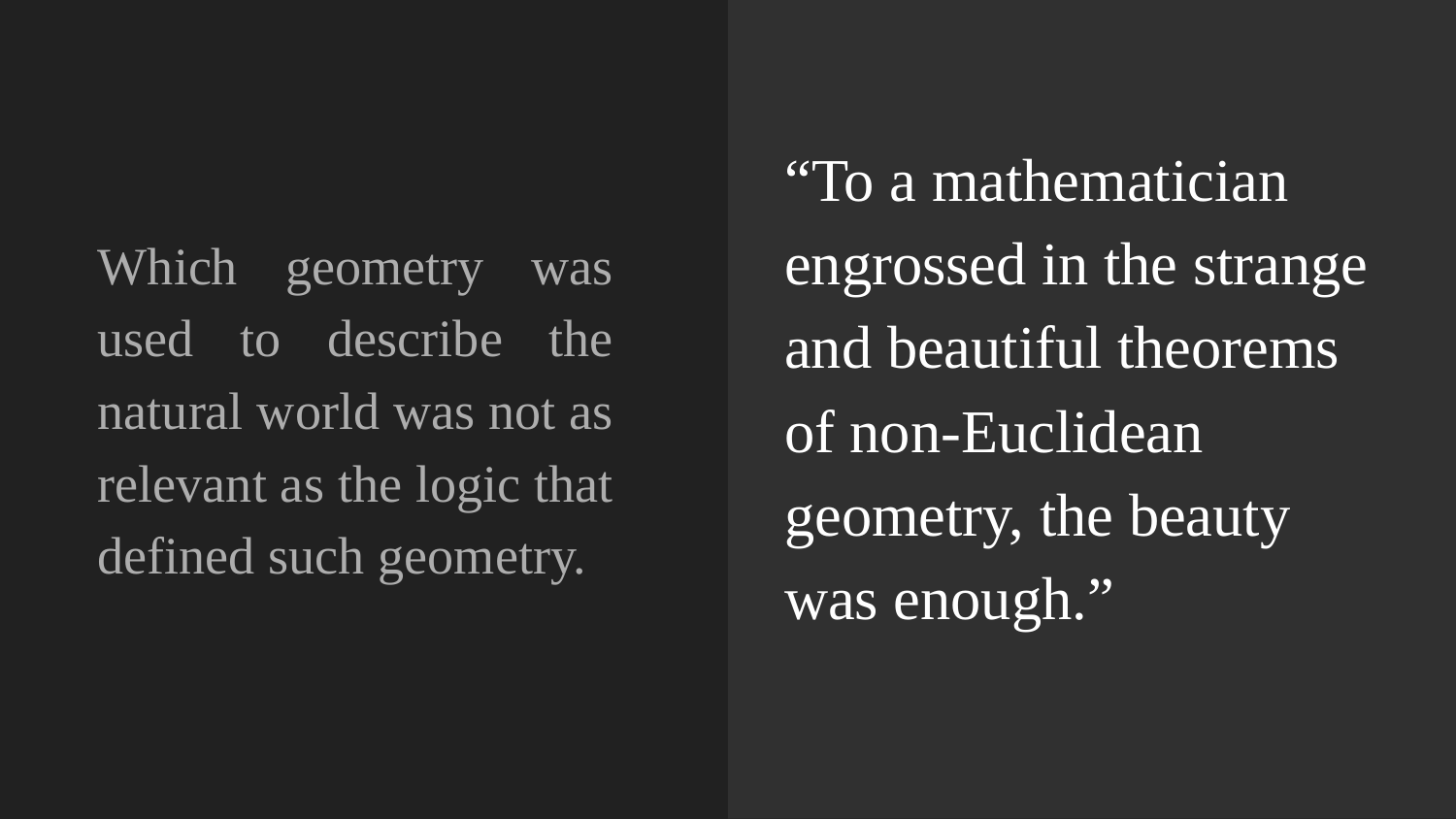

“To a mathematician engrossed in the strange and beautiful theorems of non-Euclidean geometry, the beauty was enough.”
# Which geometry was used to describe the natural world was not as relevant as the logic that defined such geometry.